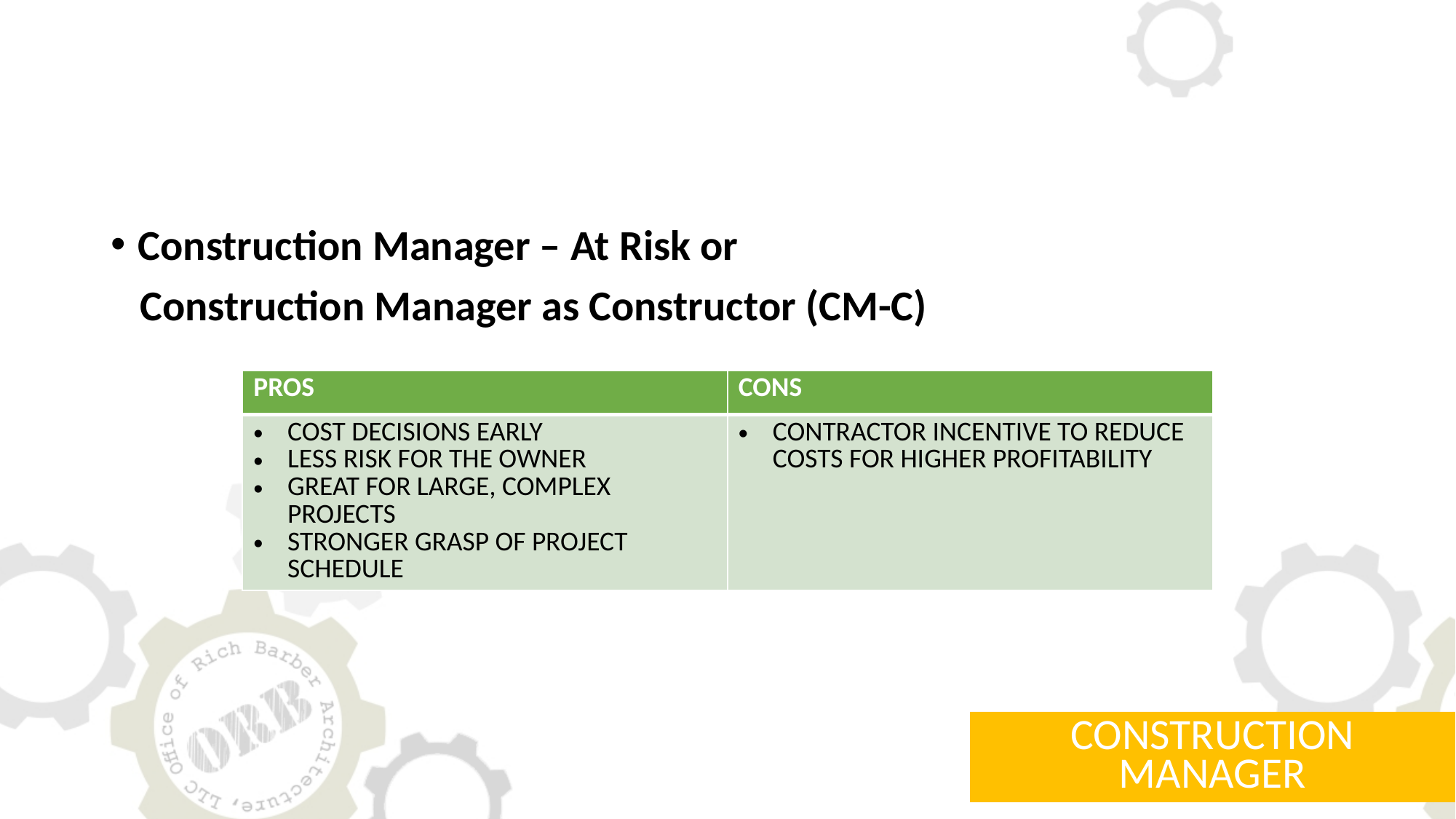

Construction Manager – At Risk or
   Construction Manager as Constructor (CM-C)

| PROS | CONS |
| --- | --- |
| COST DECISIONS EARLY LESS RISK FOR THE OWNER GREAT FOR LARGE, COMPLEX PROJECTS STRONGER GRASP OF PROJECT SCHEDULE | CONTRACTOR INCENTIVE TO REDUCE COSTS FOR HIGHER PROFITABILITY |
CONSTRUCTION MANAGER